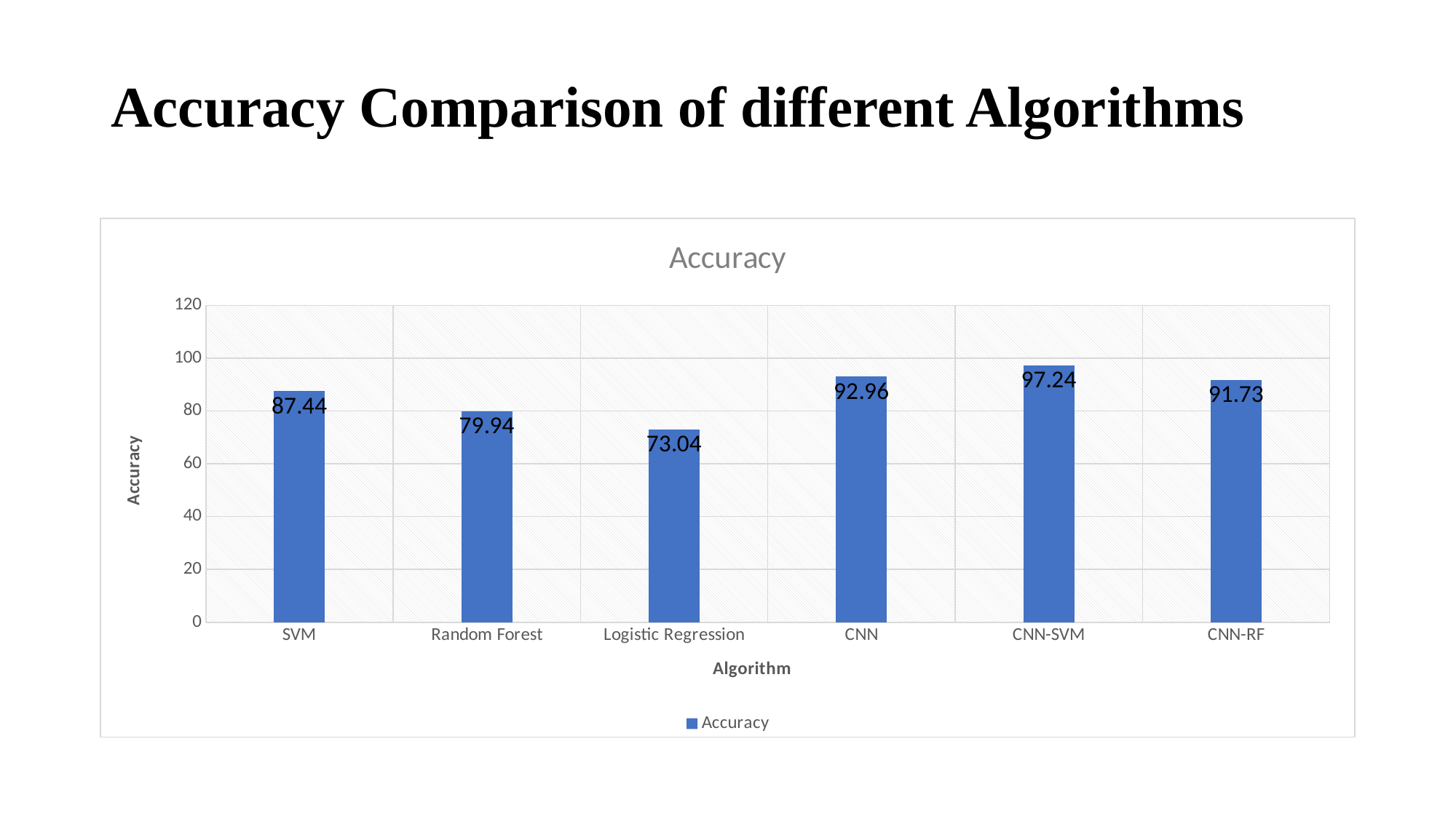

# Accuracy Comparison of different Algorithms

### Chart:

| Category | Accuracy |
|---|---|
| SVM | 87.44000000000001 |
| Random Forest | 79.94000000000001 |
| Logistic Regression | 73.04 |
| CNN | 92.96000000000001 |
| CNN-SVM | 97.24000000000001 |
| CNN-RF | 91.73 |